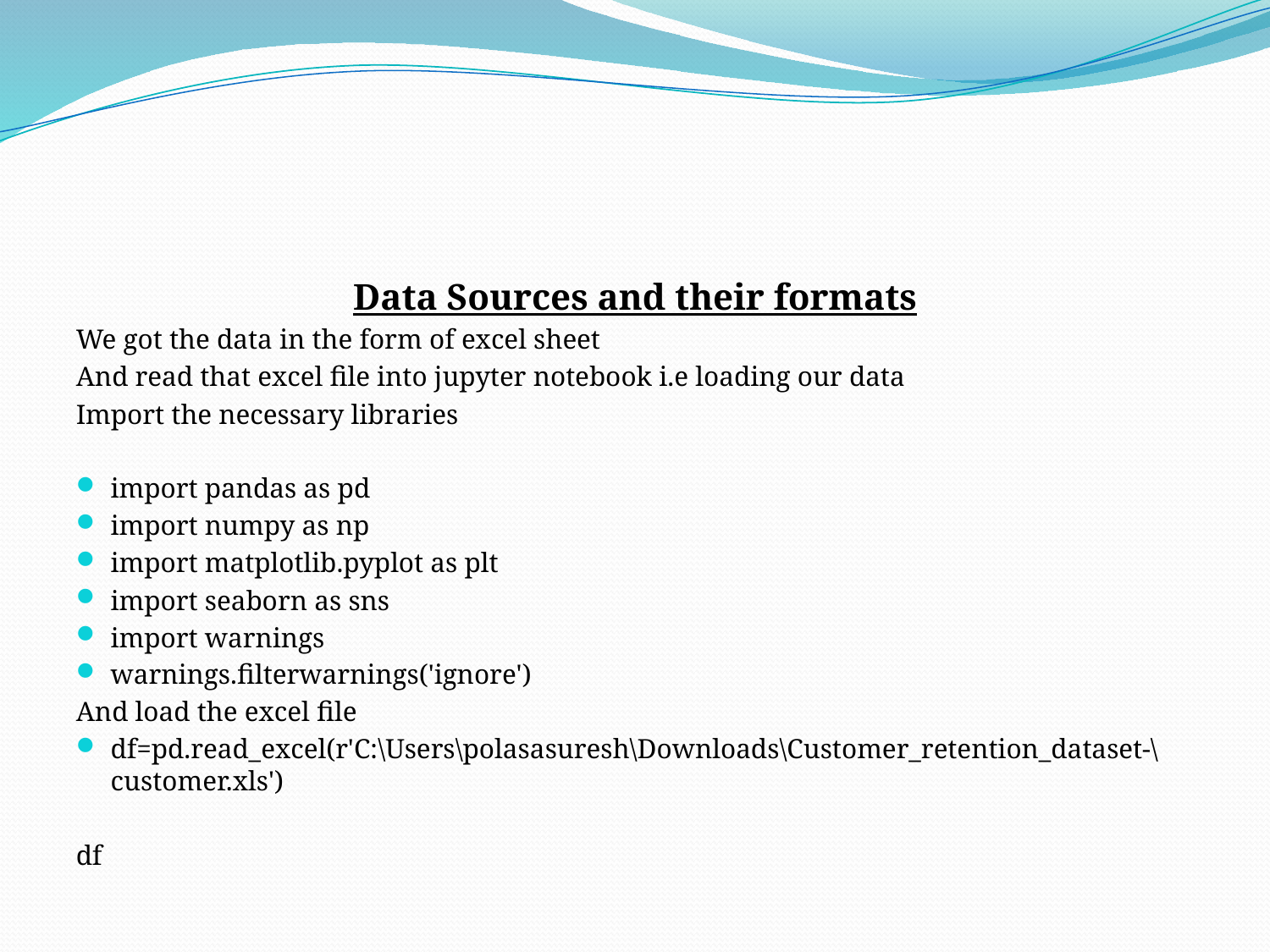

#
Data Sources and their formats
We got the data in the form of excel sheet
And read that excel file into jupyter notebook i.e loading our data
Import the necessary libraries

import pandas as pd
import numpy as np
import matplotlib.pyplot as plt
import seaborn as sns
import warnings
warnings.filterwarnings('ignore')
And load the excel file
df=pd.read_excel(r'C:\Users\polasasuresh\Downloads\Customer_retention_dataset-\customer.xls')

df